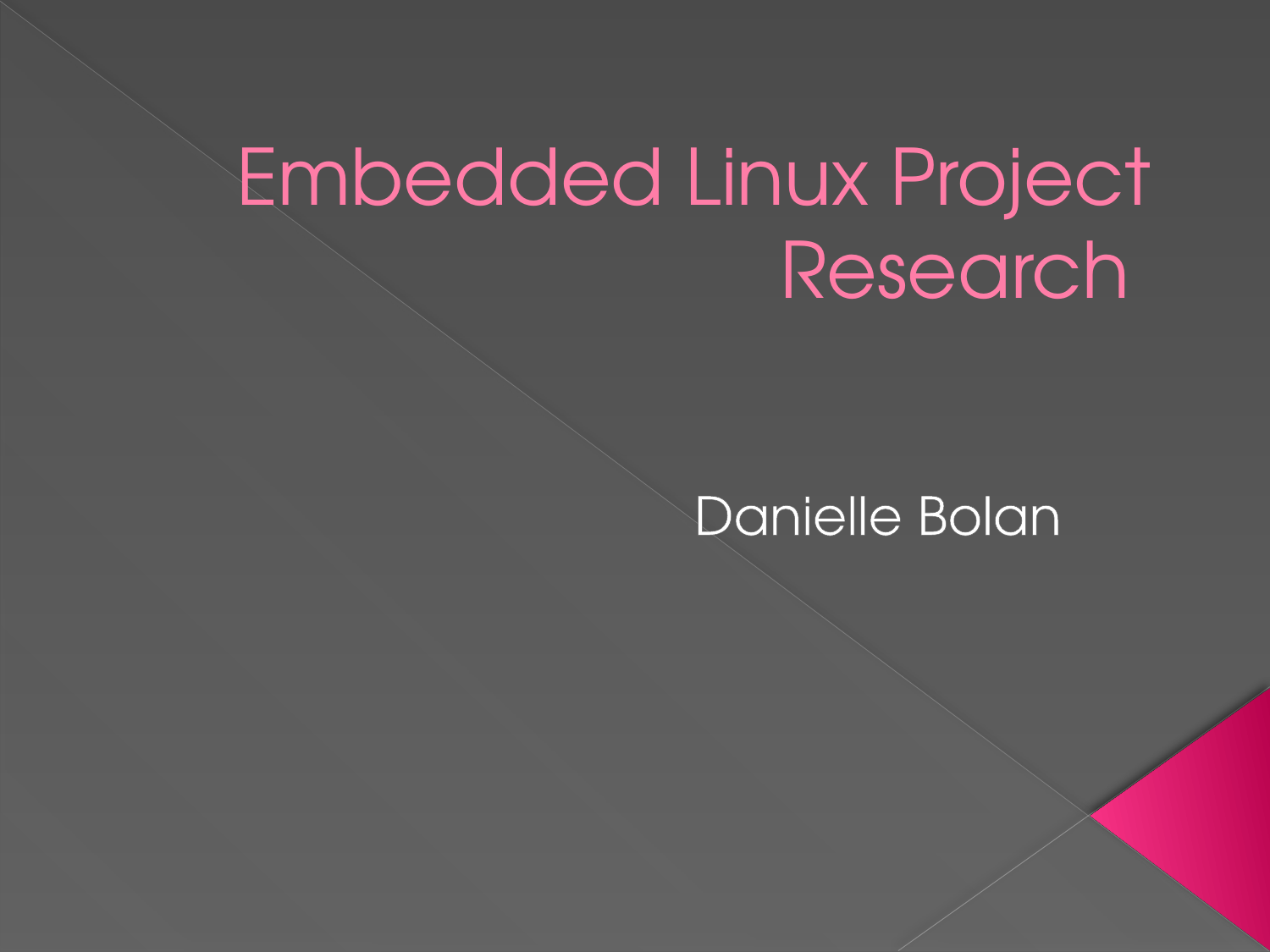

# Embedded Linux Project Research
Danielle Bolan